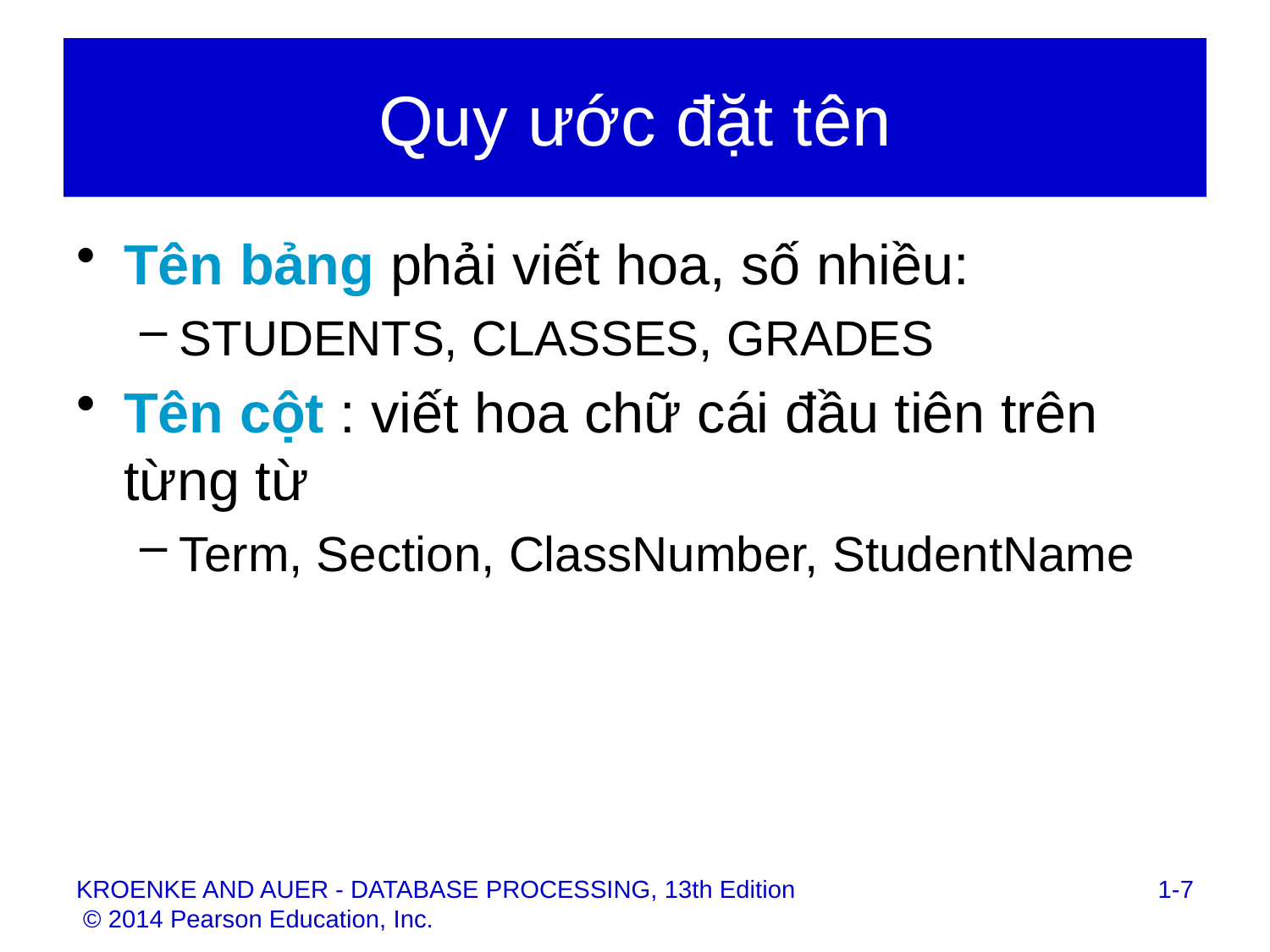

# Quy ước đặt tên
Tên bảng phải viết hoa, số nhiều:
STUDENTS, CLASSES, GRADES
Tên cột : viết hoa chữ cái đầu tiên trên từng từ
Term, Section, ClassNumber, StudentName

1-7

KROENKE AND AUER - DATABASE PROCESSING, 13th Edition  © 2014 Pearson Education, Inc.